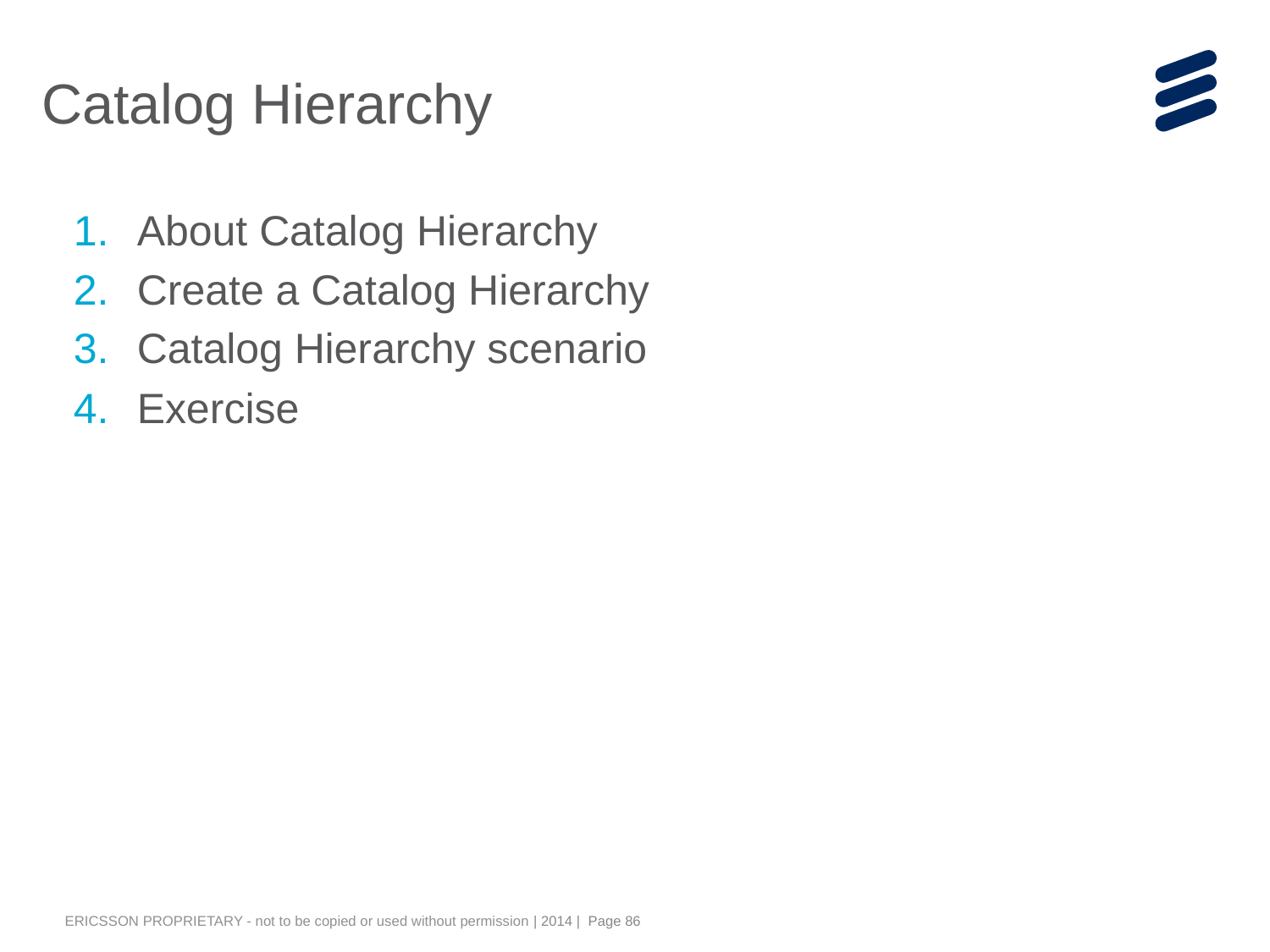

# Catalog Hierarchy
About Catalog Hierarchy
Create a Catalog Hierarchy
Catalog Hierarchy scenario
Exercise